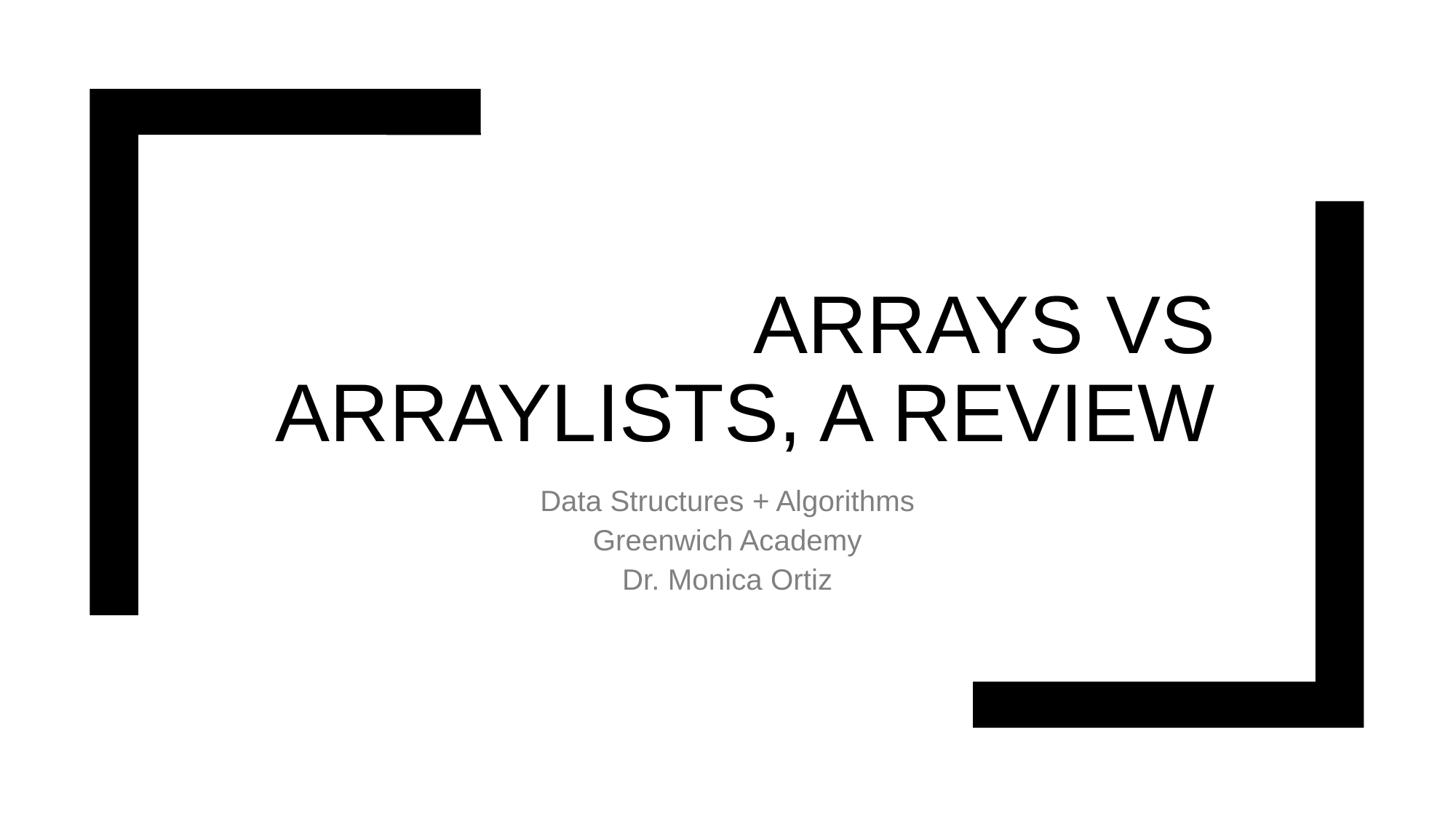

# Arrays vs arraylists, a review
Data Structures + Algorithms
Greenwich Academy
Dr. Monica Ortiz